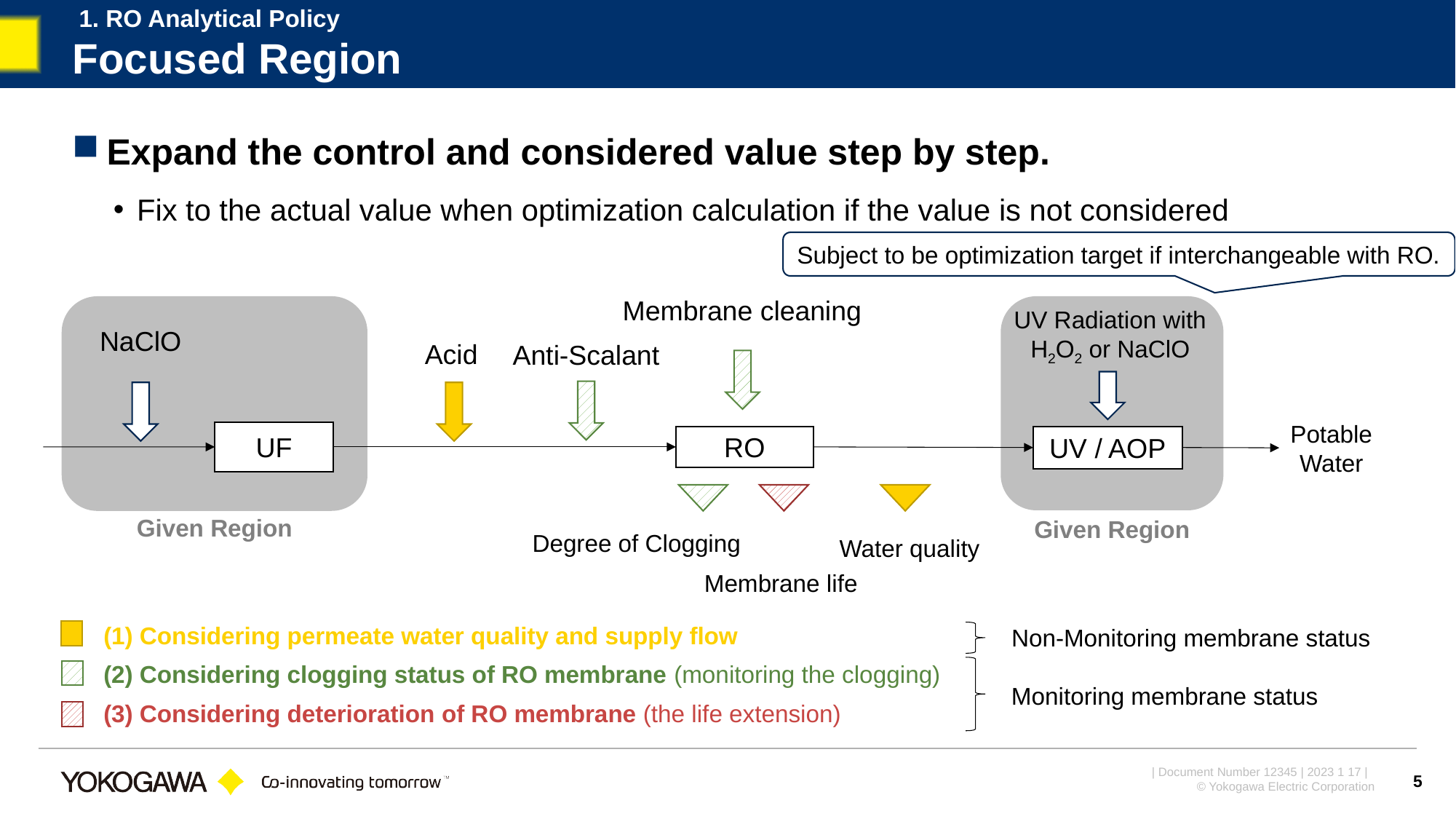

1. RO Analytical Policy
# Focused Region
Expand the control and considered value step by step.
Fix to the actual value when optimization calculation if the value is not considered
Subject to be optimization target if interchangeable with RO.
Membrane cleaning

UV Radiation with H2O2 or NaClO
NaClO
Acid
Anti-Scalant

Potable Water
UF
RO
UV / AOP

Given Region
Given Region
Degree of Clogging
Water quality
Membrane life
(1) Considering permeate water quality and supply flow
Non-Monitoring membrane status

(2) Considering clogging status of RO membrane (monitoring the clogging)

Monitoring membrane status
(3) Considering deterioration of RO membrane (the life extension)

5